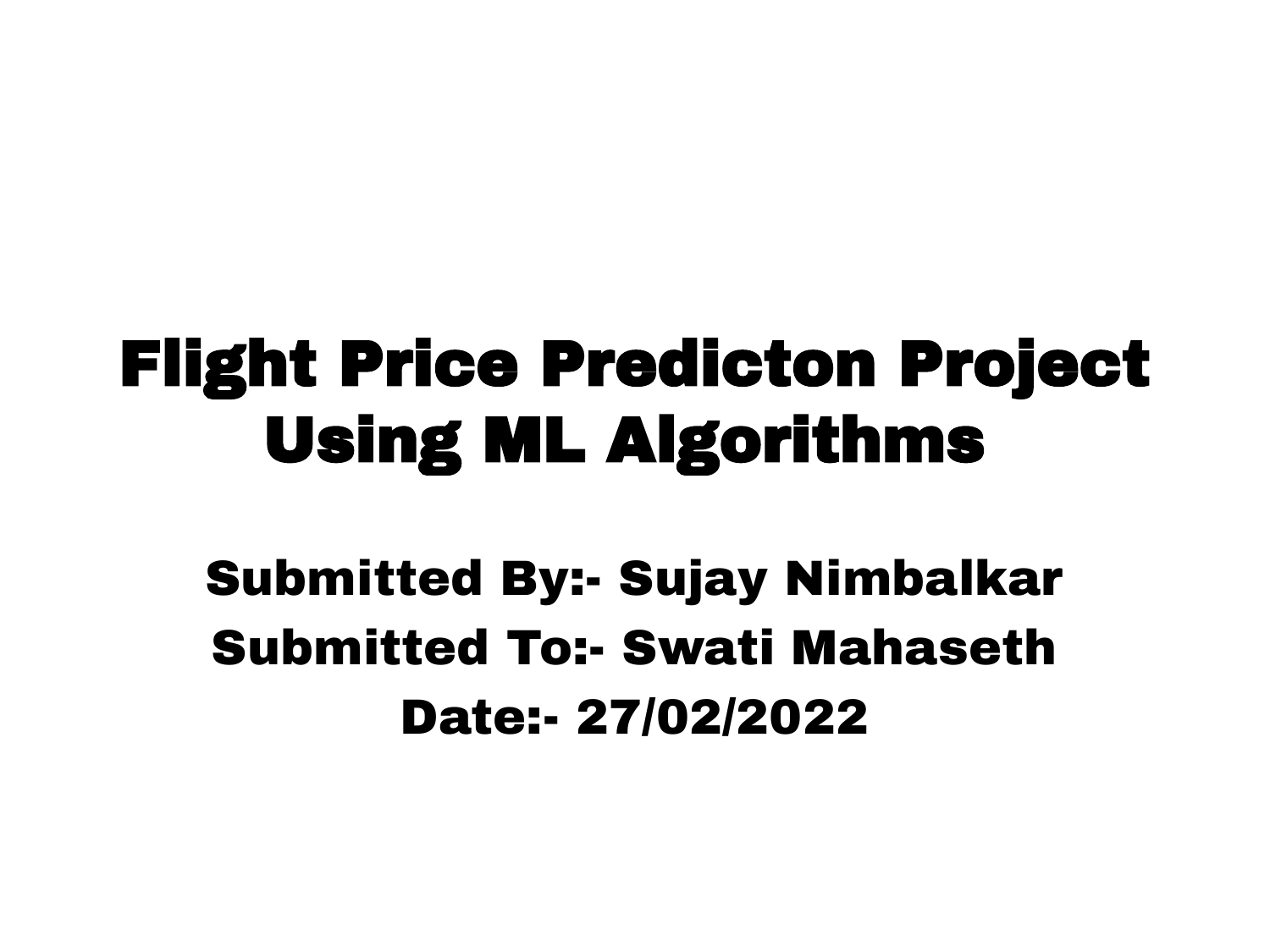

# Flight Price Predicton Project Using ML Algorithms
Submitted By:- Sujay Nimbalkar
Submitted To:- Swati Mahaseth
Date:- 27/02/2022